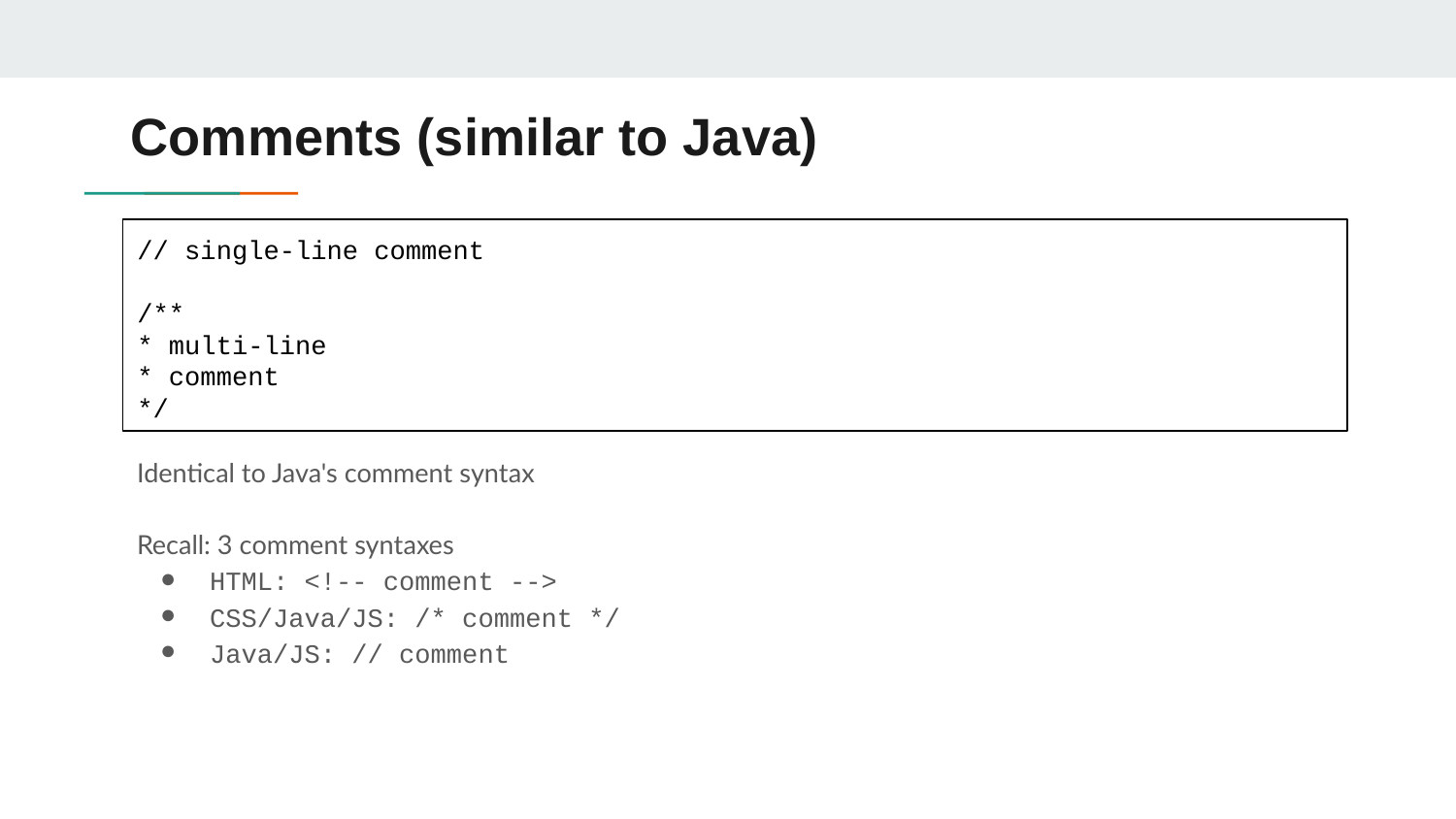

# Comments (similar to Java)
// single-line comment

/**
* multi-line
* comment
*/

Identical to Java's comment syntax

Recall: 3 comment syntaxes
HTML: <!-- comment -->
CSS/Java/JS: /* comment */
Java/JS: // comment